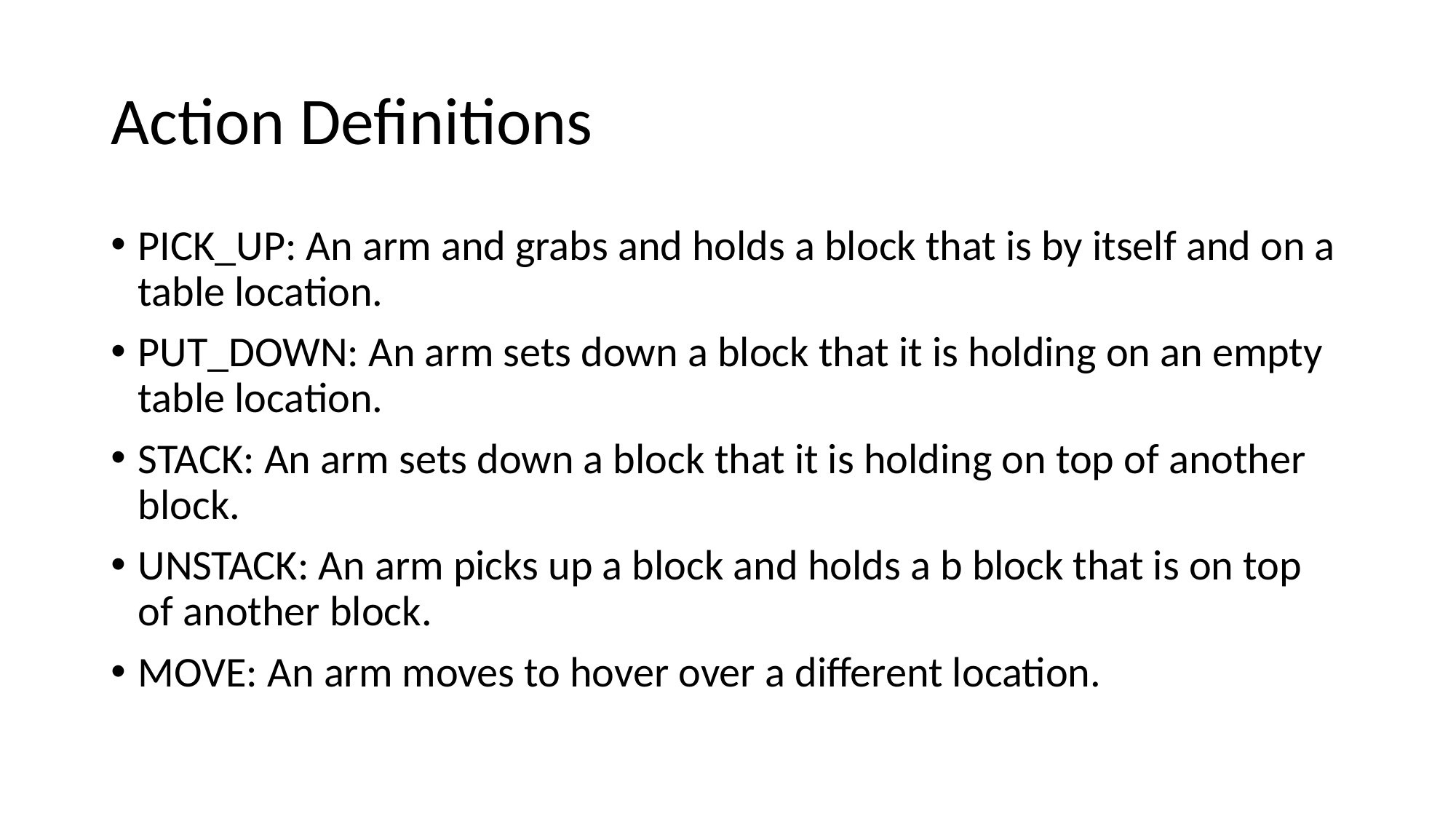

# Action Definitions
PICK_UP: An arm and grabs and holds a block that is by itself and on a table location.
PUT_DOWN: An arm sets down a block that it is holding on an empty table location.
STACK: An arm sets down a block that it is holding on top of another block.
UNSTACK: An arm picks up a block and holds a b block that is on top of another block.
MOVE: An arm moves to hover over a different location.